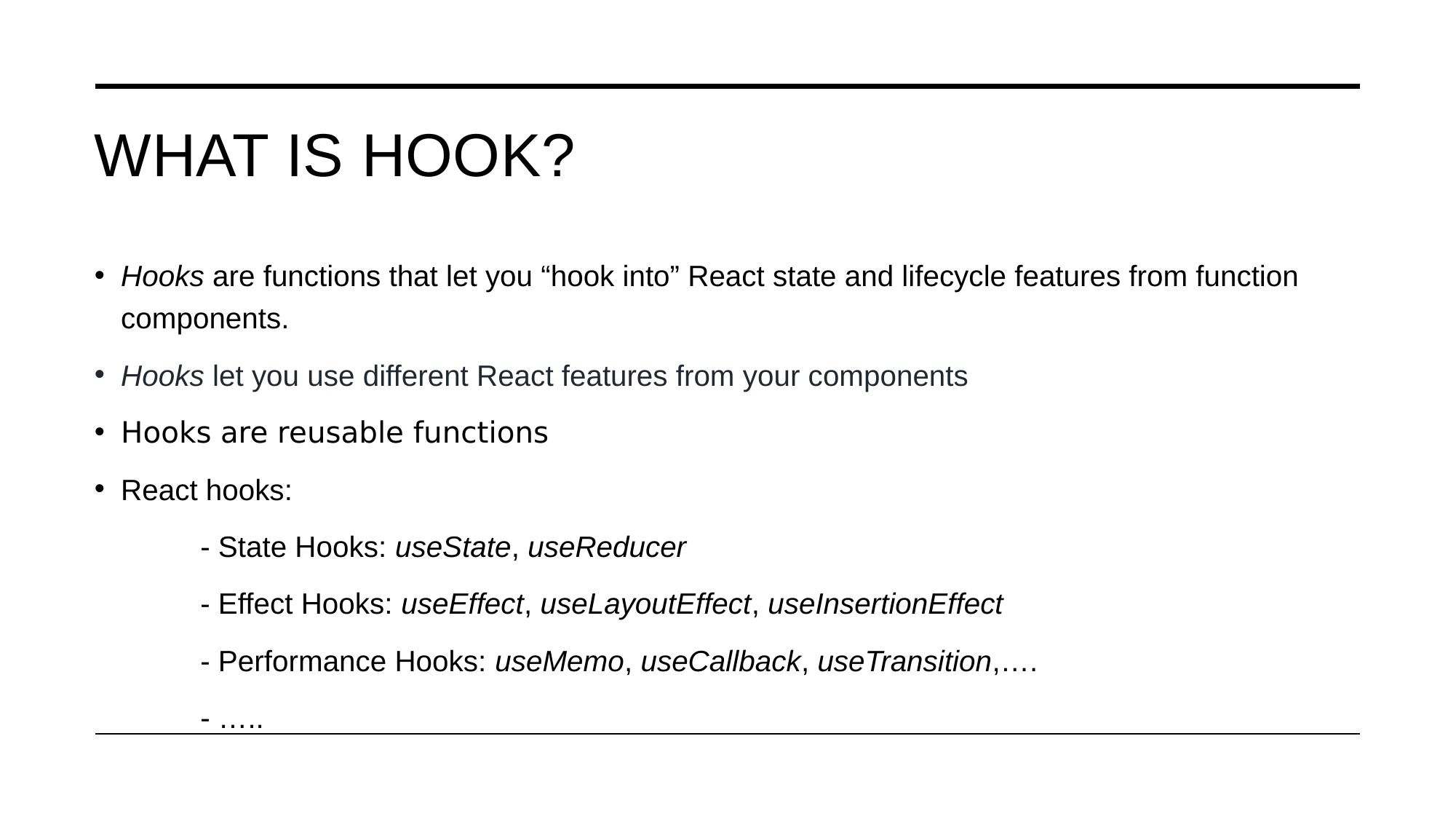

# What is hook?
Hooks are functions that let you “hook into” React state and lifecycle features from function components.
Hooks let you use different React features from your components
Hooks are reusable functions
React hooks:
	- State Hooks: useState, useReducer
	- Effect Hooks: useEffect, useLayoutEffect, useInsertionEffect
	- Performance Hooks: useMemo, useCallback, useTransition,….
	- …..